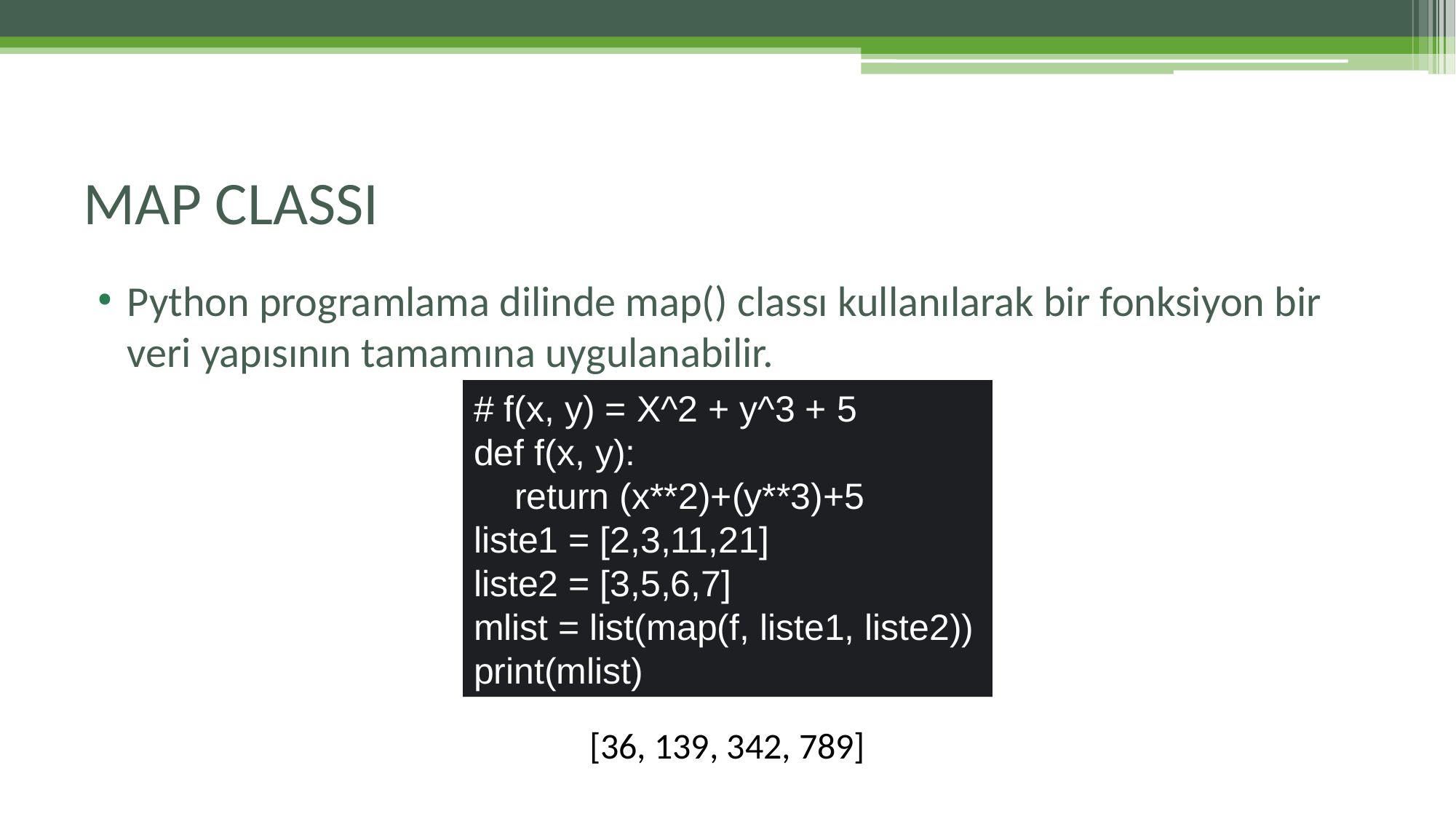

# MAP CLASSI
Python programlama dilinde map() classı kullanılarak bir fonksiyon bir veri yapısının tamamına uygulanabilir.

# f(x, y) = X^2 + y^3 + 5
def f(x, y):
    return (x**2)+(y**3)+5
liste1 = [2,3,11,21]
liste2 = [3,5,6,7]
mlist = list(map(f, liste1, liste2))
print(mlist)
[36, 139, 342, 789]